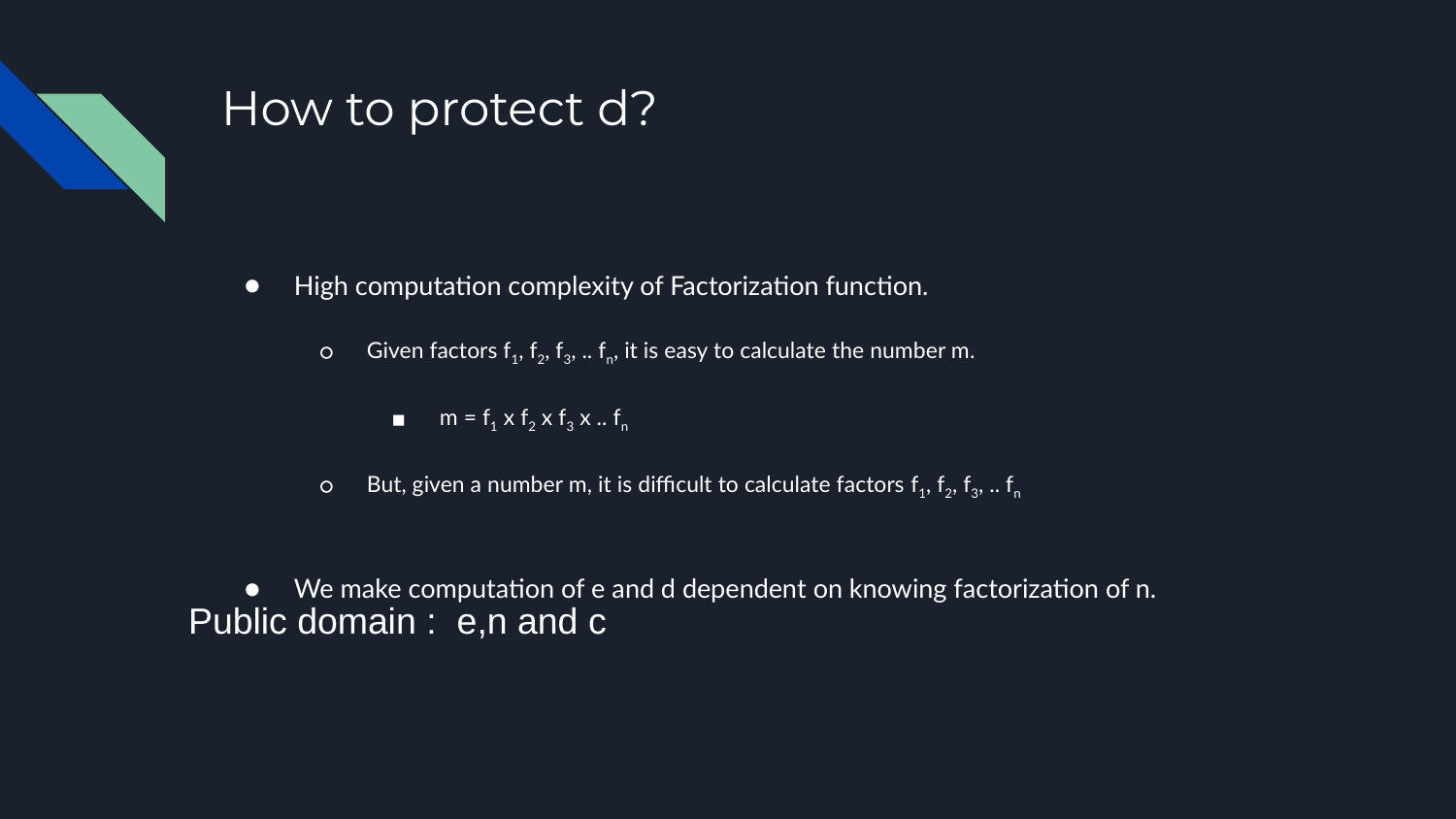

# How to protect d?
High computation complexity of Factorization function.
Given factors f1, f2, f3, .. fn, it is easy to calculate the number m.
m = f1 x f2 x f3 x .. fn
But, given a number m, it is difficult to calculate factors f1, f2, f3, .. fn

We make computation of e and d dependent on knowing factorization of n.

Public domain :  e,n and c